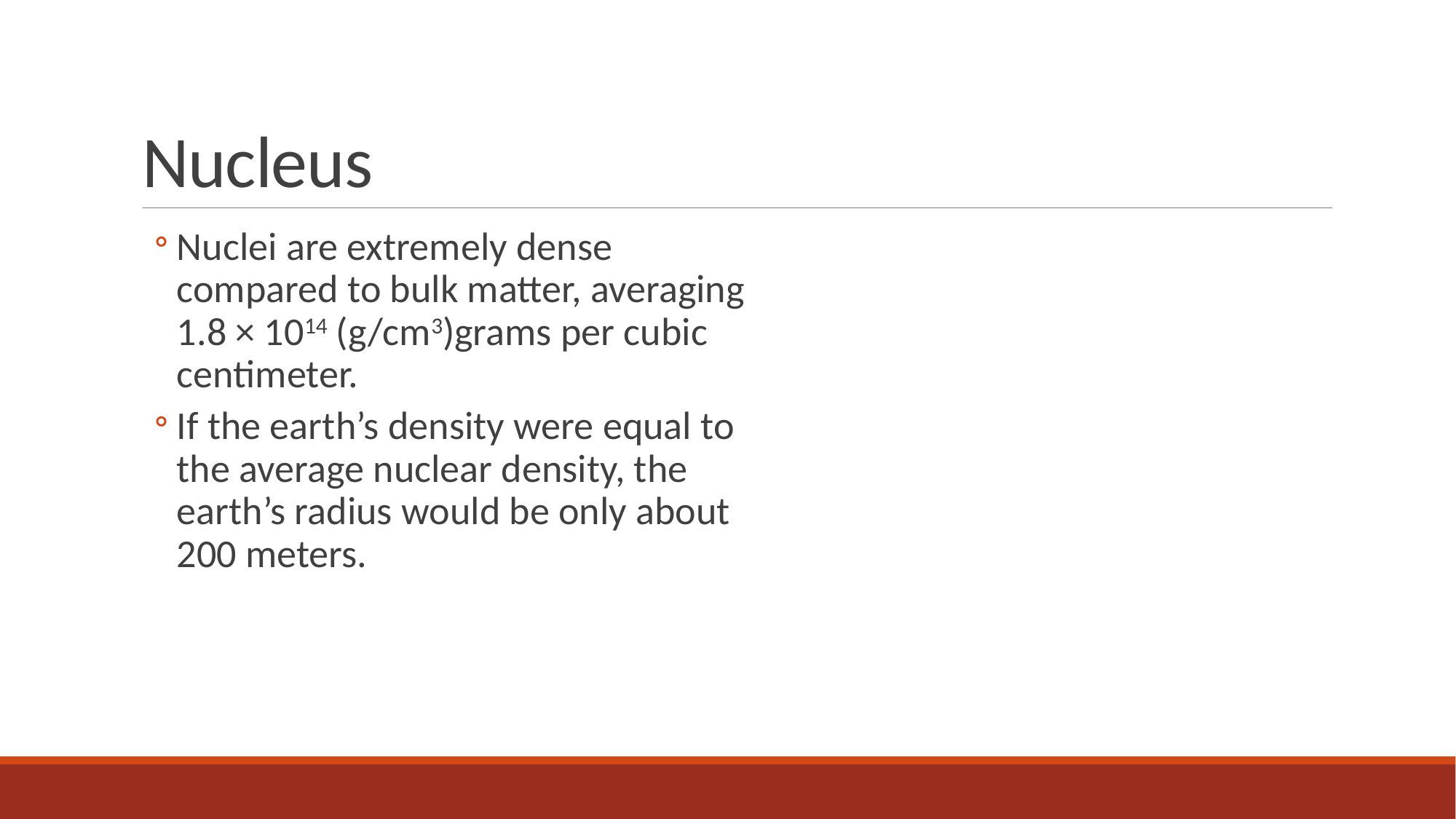

# Nucleus
Nuclei are extremely dense compared to bulk matter, averaging 1.8 × 1014 (g/cm3)grams per cubic centimeter.
If the earth’s density were equal to the average nuclear density, the earth’s radius would be only about 200 meters.